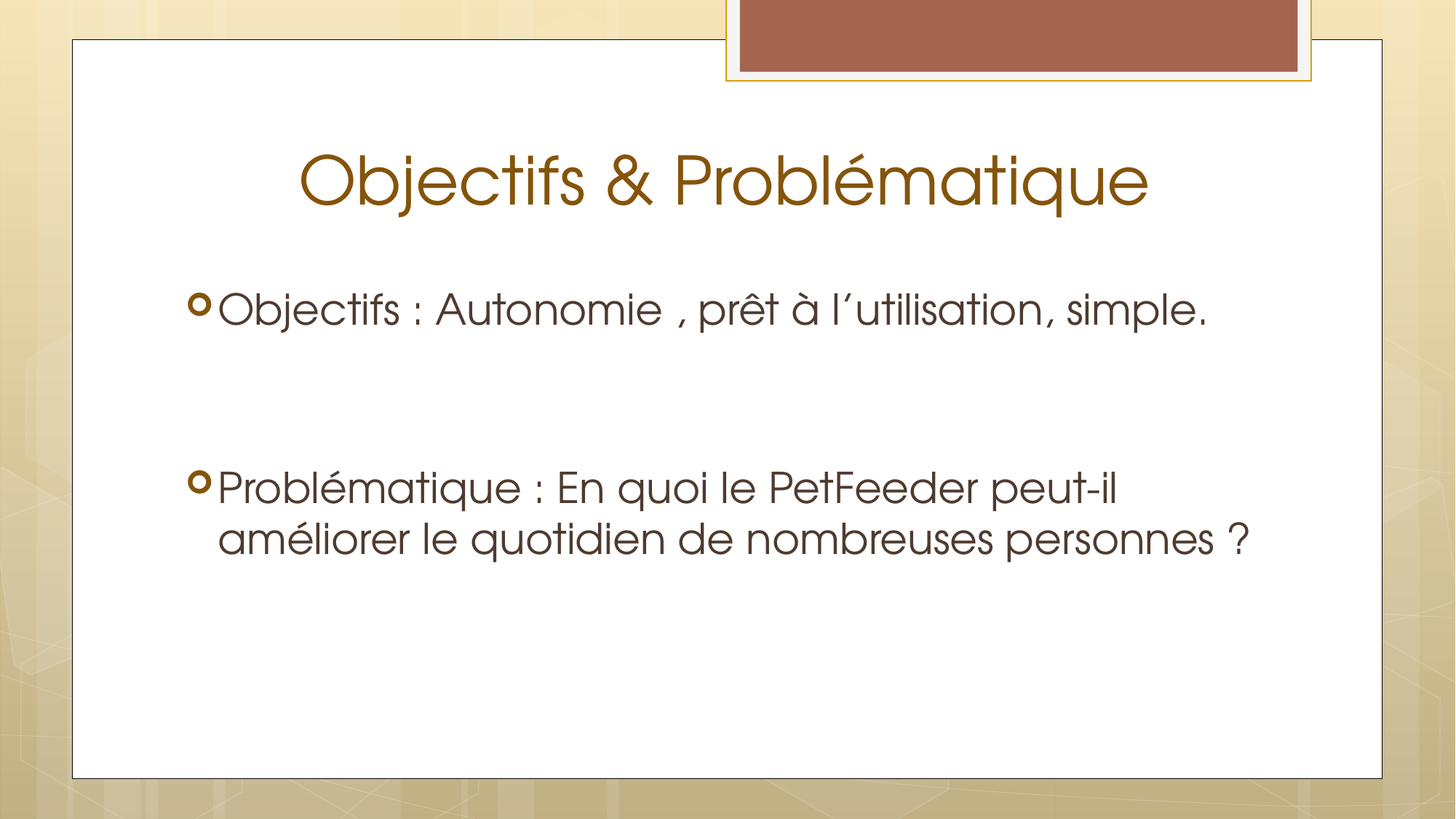

# Objectifs & Problématique
Objectifs : Autonomie , prêt à l’utilisation, simple.

Problématique : En quoi le PetFeeder peut-il améliorer le quotidien de nombreuses personnes ?